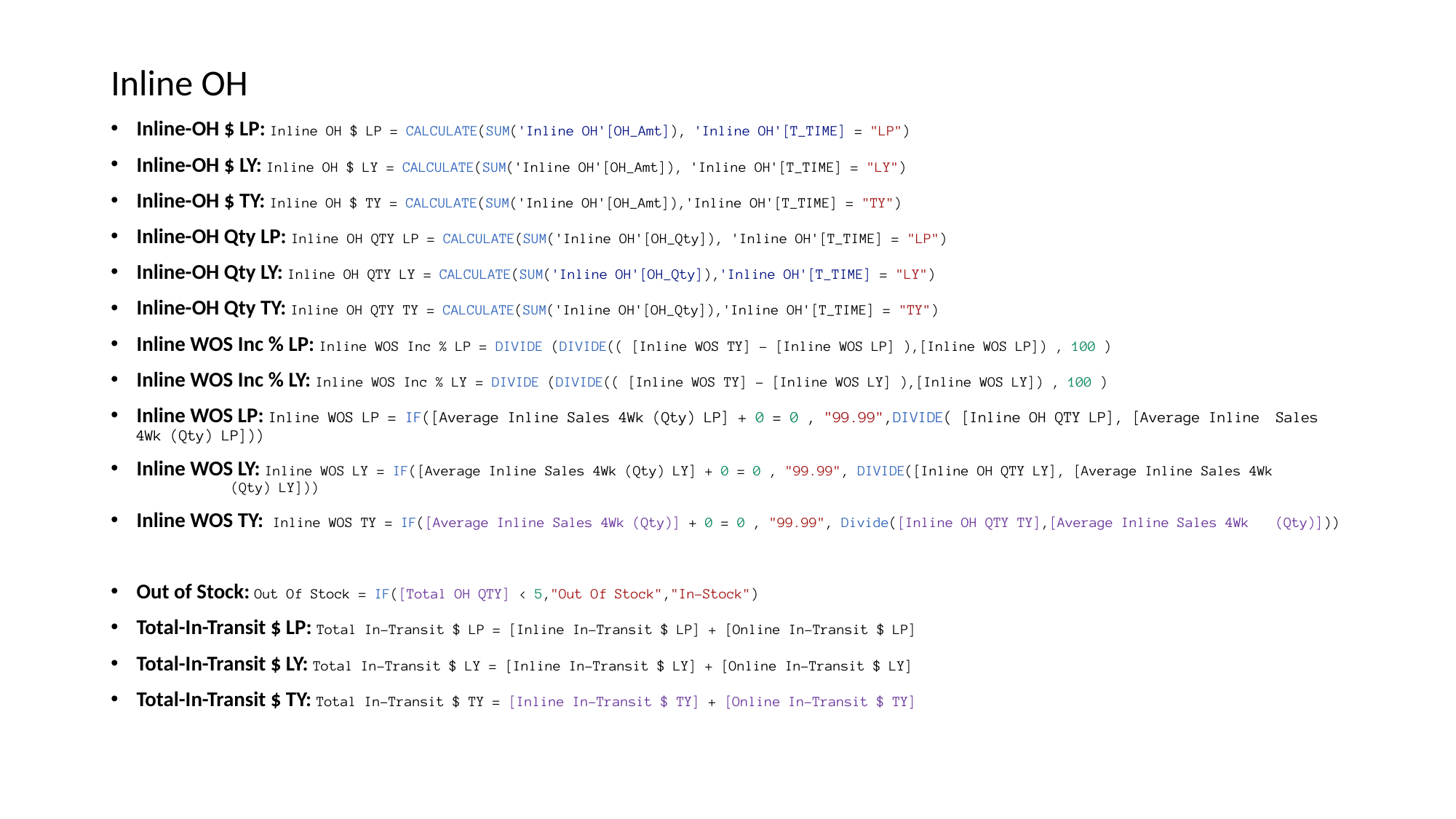

# Inline OH
Inline-OH $ LP: Inline OH $ LP = CALCULATE(SUM('Inline OH'[OH_Amt]), 'Inline OH'[T_TIME] = "LP")
Inline-OH $ LY: Inline OH $ LY = CALCULATE(SUM('Inline OH'[OH_Amt]), 'Inline OH'[T_TIME] = "LY")
Inline-OH $ TY: Inline OH $ TY = CALCULATE(SUM('Inline OH'[OH_Amt]),'Inline OH'[T_TIME] = "TY")
Inline-OH Qty LP: Inline OH QTY LP = CALCULATE(SUM('Inline OH'[OH_Qty]), 'Inline OH'[T_TIME] = "LP")
Inline-OH Qty LY: Inline OH QTY LY = CALCULATE(SUM('Inline OH'[OH_Qty]),'Inline OH'[T_TIME] = "LY")
Inline-OH Qty TY: Inline OH QTY TY = CALCULATE(SUM('Inline OH'[OH_Qty]),'Inline OH'[T_TIME] = "TY")
Inline WOS Inc % LP: Inline WOS Inc % LP = DIVIDE (DIVIDE(( [Inline WOS TY] - [Inline WOS LP] ),[Inline WOS LP]) , 100 )
Inline WOS Inc % LY: Inline WOS Inc % LY = DIVIDE (DIVIDE(( [Inline WOS TY] - [Inline WOS LY] ),[Inline WOS LY]) , 100 )
Inline WOS LP: Inline WOS LP = IF([Average Inline Sales 4Wk (Qty) LP] + 0 = 0 , "99.99",DIVIDE( [Inline OH QTY LP], [Average Inline 			Sales 4Wk (Qty) LP]))
Inline WOS LY: Inline WOS LY = IF([Average Inline Sales 4Wk (Qty) LY] + 0 = 0 , "99.99", DIVIDE([Inline OH QTY LY], [Average Inline Sales 4Wk 			(Qty) LY]))
Inline WOS TY:  Inline WOS TY = IF([Average Inline Sales 4Wk (Qty)] + 0 = 0 , "99.99", Divide([Inline OH QTY TY],[Average Inline Sales 4Wk 				(Qty)]))

Out of Stock: Out Of Stock = IF([Total OH QTY] < 5,"Out Of Stock","In-Stock")
Total-In-Transit $ LP: Total In-Transit $ LP = [Inline In-Transit $ LP] + [Online In-Transit $ LP]
Total-In-Transit $ LY: Total In-Transit $ LY = [Inline In-Transit $ LY] + [Online In-Transit $ LY]
Total-In-Transit $ TY: Total In-Transit $ TY = [Inline In-Transit $ TY] + [Online In-Transit $ TY]